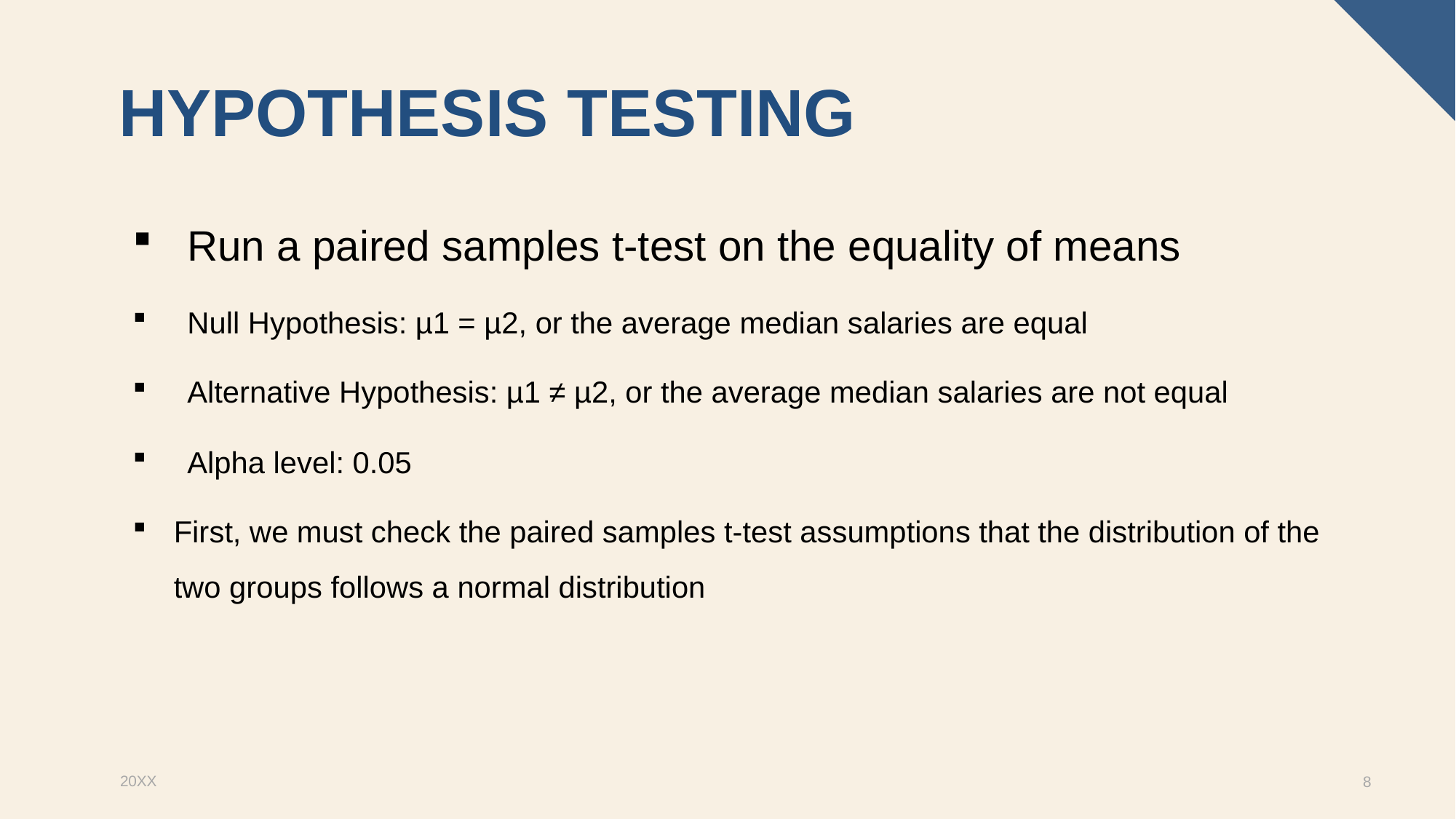

# Hypothesis Testing
Run a paired samples t-test on the equality of means
Null Hypothesis: µ1 = µ2, or the average median salaries are equal
Alternative Hypothesis: µ1 ≠ µ2, or the average median salaries are not equal
Alpha level: 0.05
First, we must check the paired samples t-test assumptions that the distribution of the two groups follows a normal distribution

20XX
8